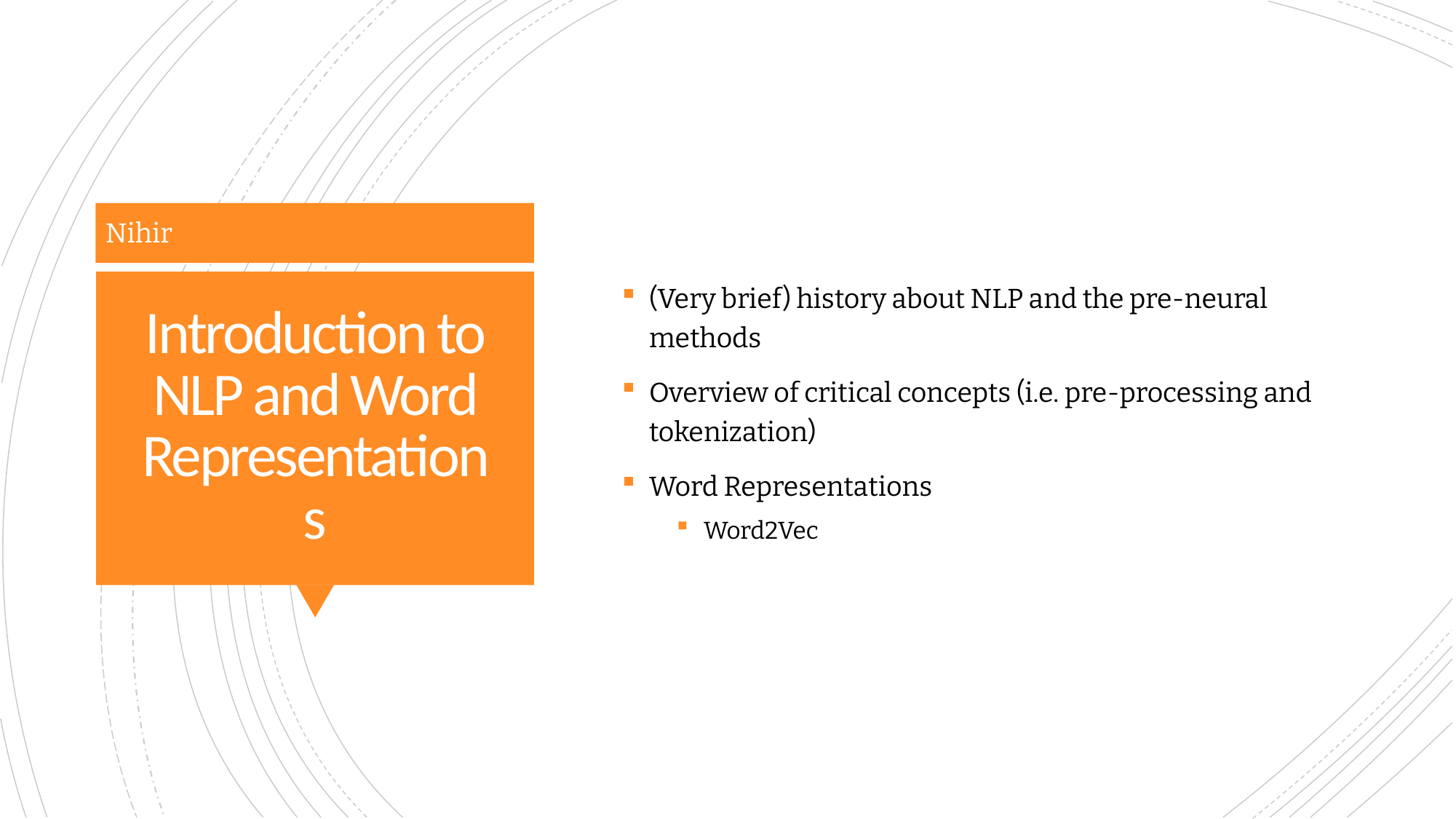

(Very brief) history about NLP and the pre-neural methods
Overview of critical concepts (i.e. pre-processing and tokenization)
Word Representations
Word2Vec
Nihir
# Introduction to NLP and Word Representations